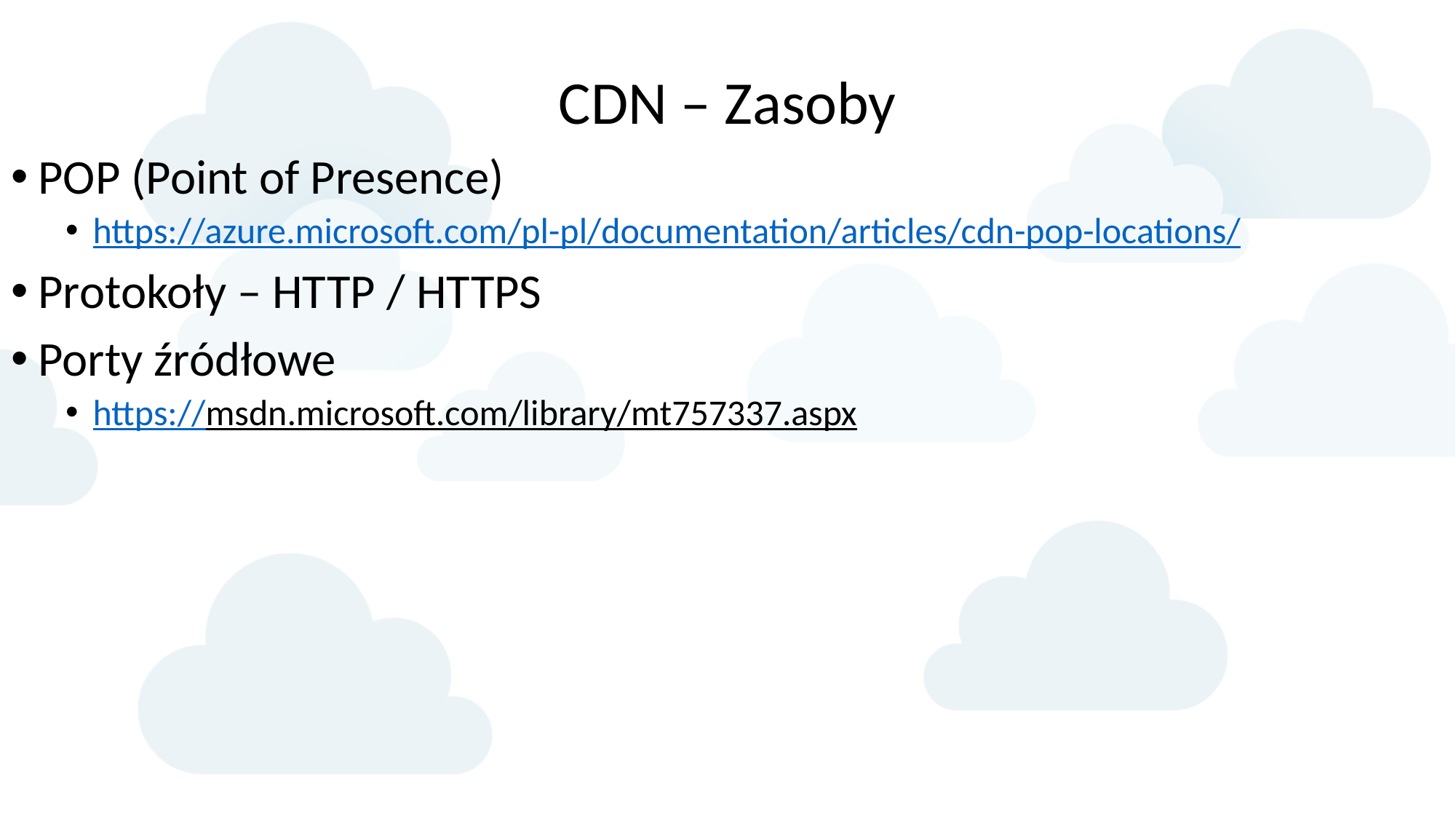

CDN – Zasoby
POP (Point of Presence)
https://azure.microsoft.com/pl-pl/documentation/articles/cdn-pop-locations/
Protokoły – HTTP / HTTPS
Porty źródłowe
https://msdn.microsoft.com/library/mt757337.aspx